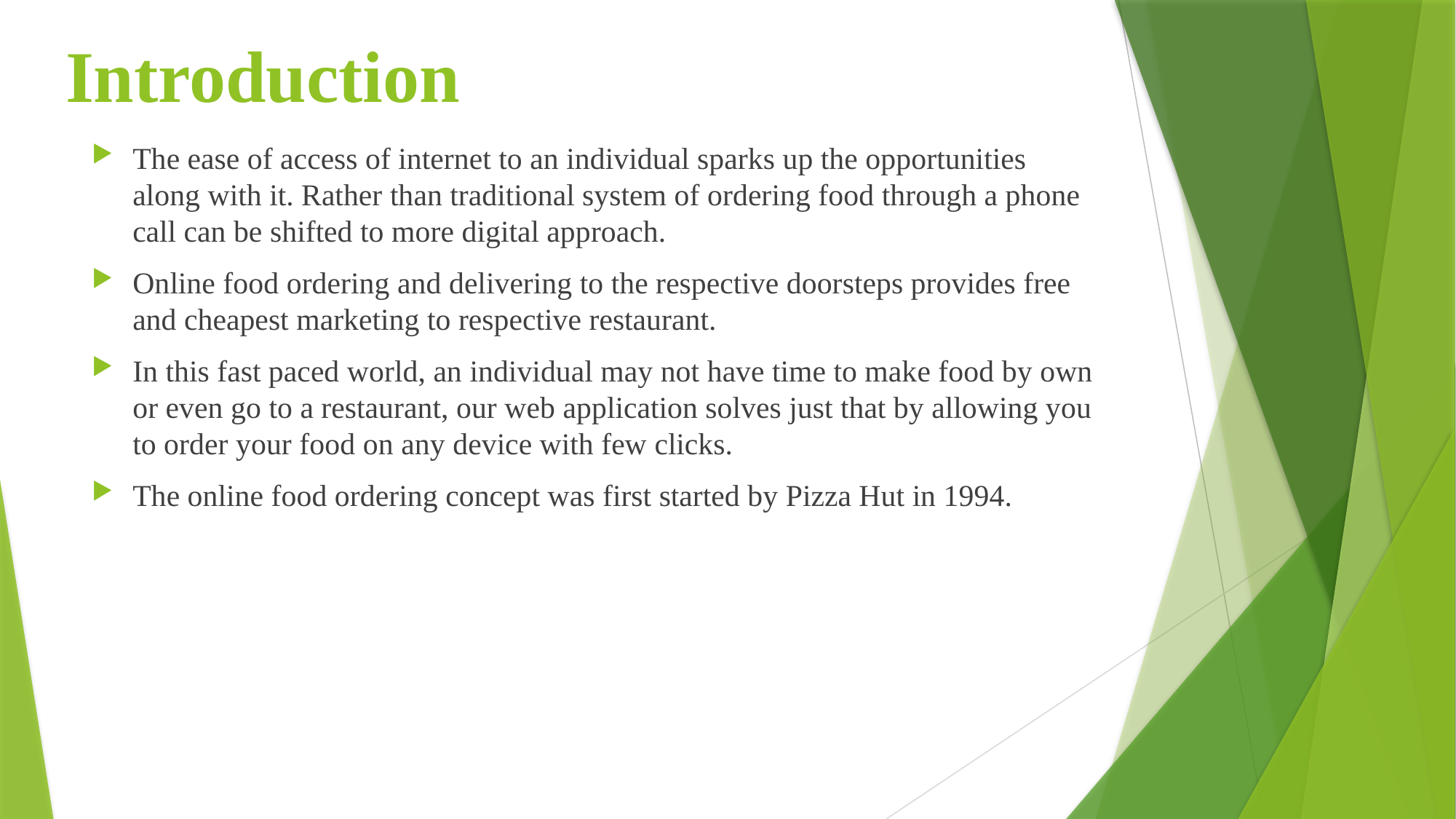

# Introduction
The ease of access of internet to an individual sparks up the opportunities along with it. Rather than traditional system of ordering food through a phone call can be shifted to more digital approach.
Online food ordering and delivering to the respective doorsteps provides free and cheapest marketing to respective restaurant.
In this fast paced world, an individual may not have time to make food by own or even go to a restaurant, our web application solves just that by allowing you to order your food on any device with few clicks.
The online food ordering concept was first started by Pizza Hut in 1994.